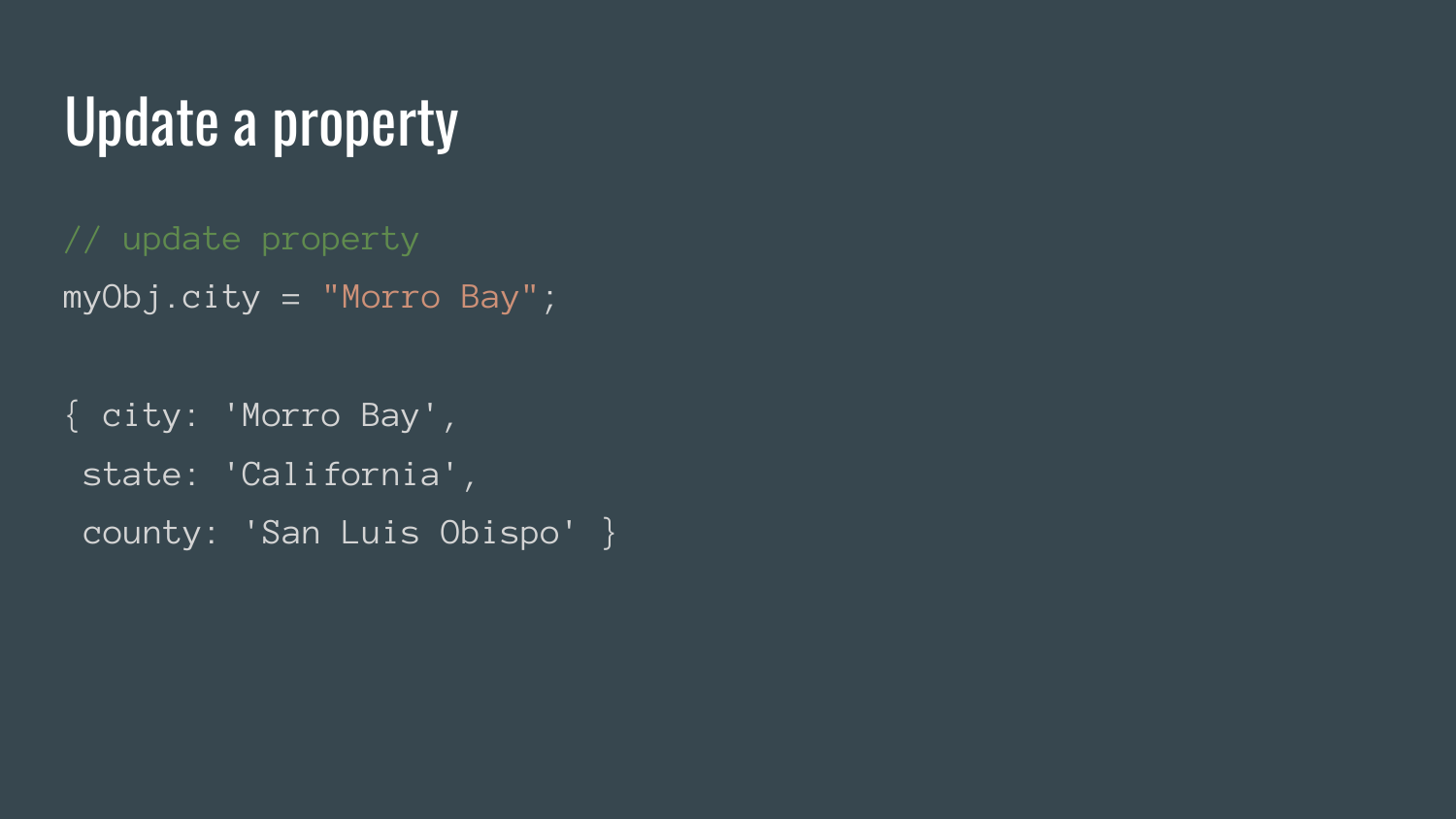

# Update a property
// update property
myObj.city = "Morro Bay";

{ city: 'Morro Bay',
 state: 'California',
 county: 'San Luis Obispo' }